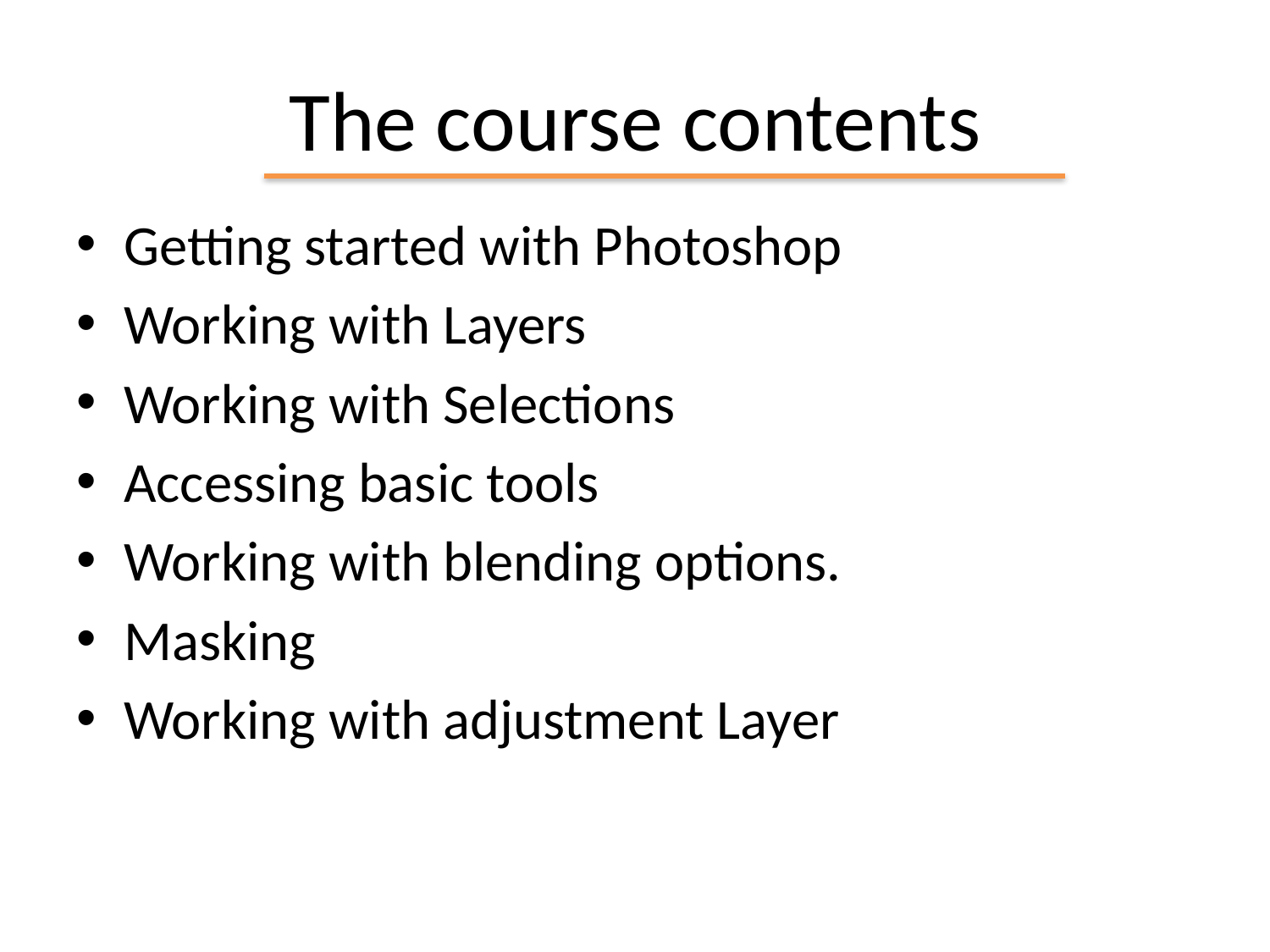

# The course contents
Getting started with Photoshop
Working with Layers
Working with Selections
Accessing basic tools
Working with blending options.
Masking
Working with adjustment Layer